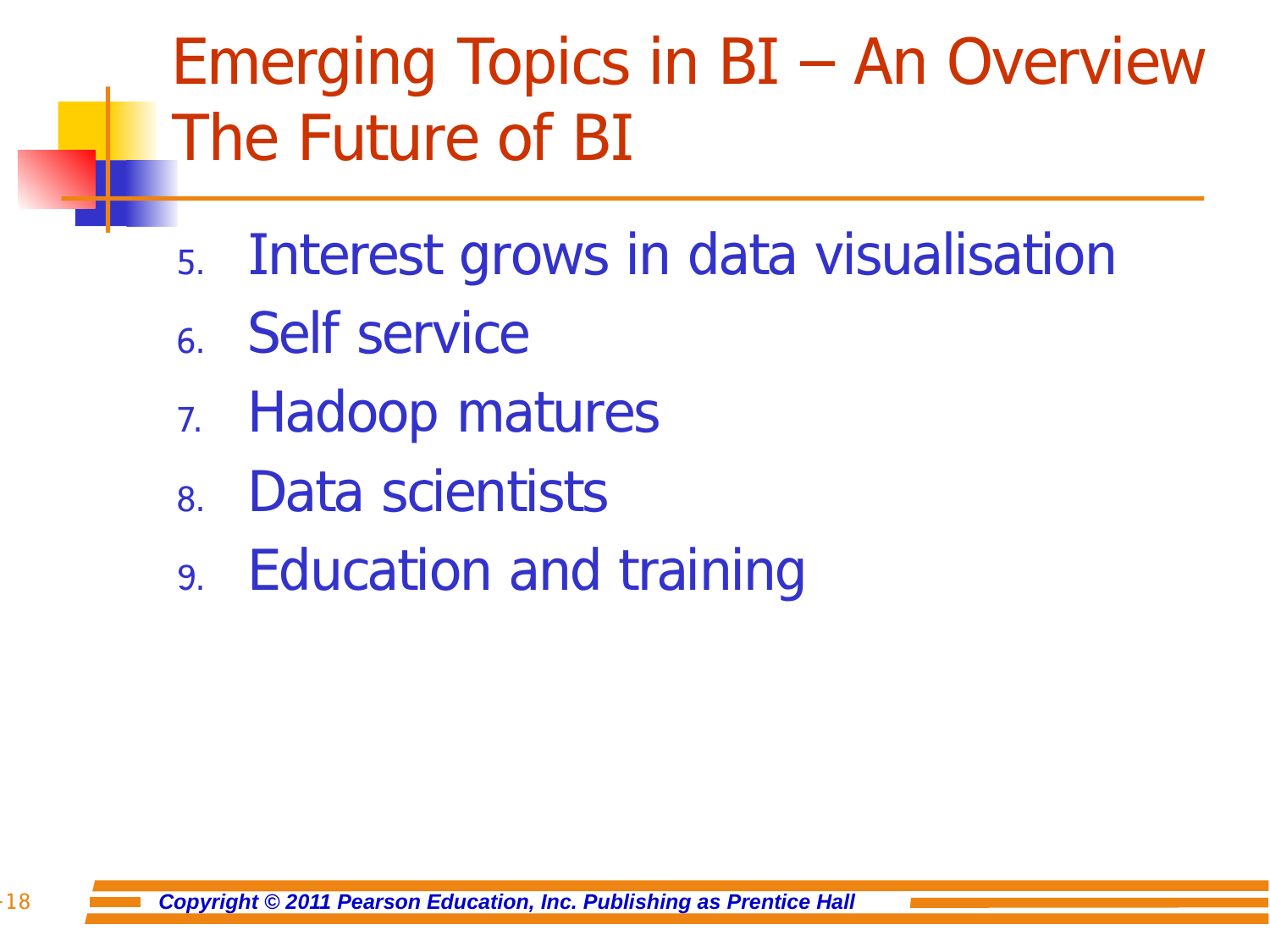

# Emerging Topics in BI – An Overview The Future of BI
Interest grows in data visualisation
Self service
Hadoop matures
Data scientists
Education and training